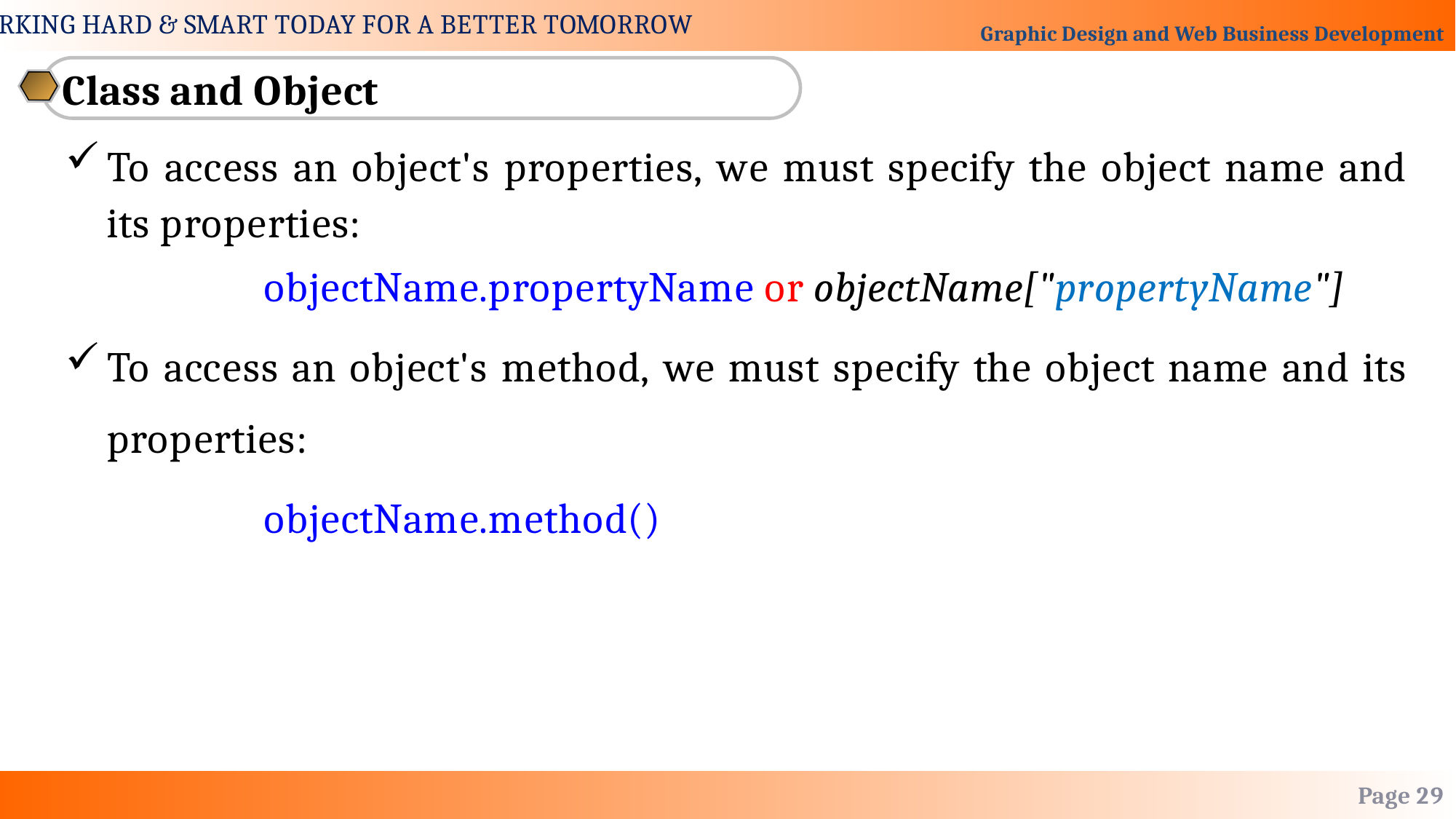

Class and Object

To access an object's properties, we must specify the object name and its properties:
		objectName.propertyName or objectName["propertyName"]
To access an object's method, we must specify the object name and its properties:
		objectName.method()
Page 29